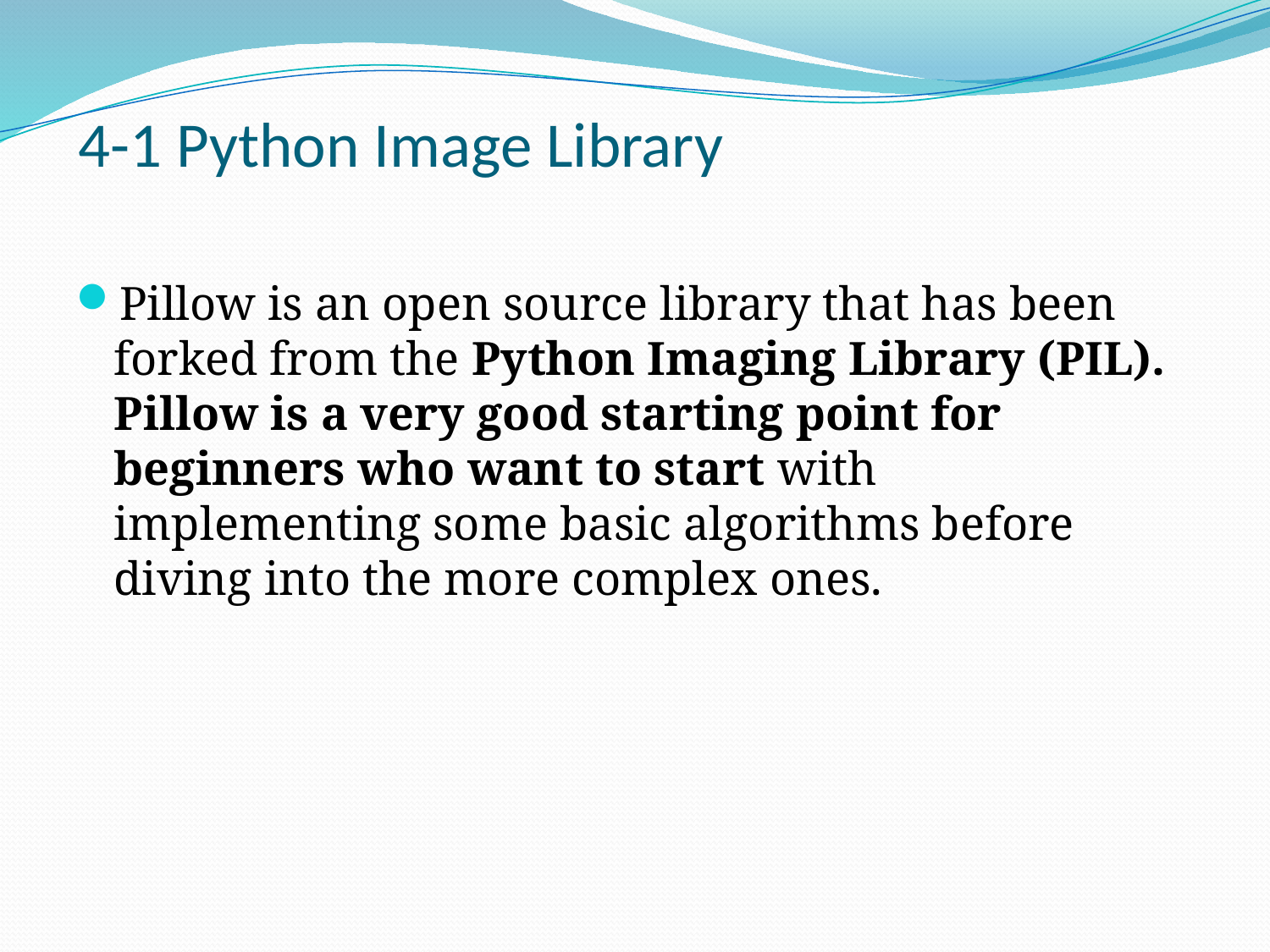

# 4-1 Python Image Library
Pillow is an open source library that has been forked from the Python Imaging Library (PIL). Pillow is a very good starting point for beginners who want to start with implementing some basic algorithms before diving into the more complex ones.